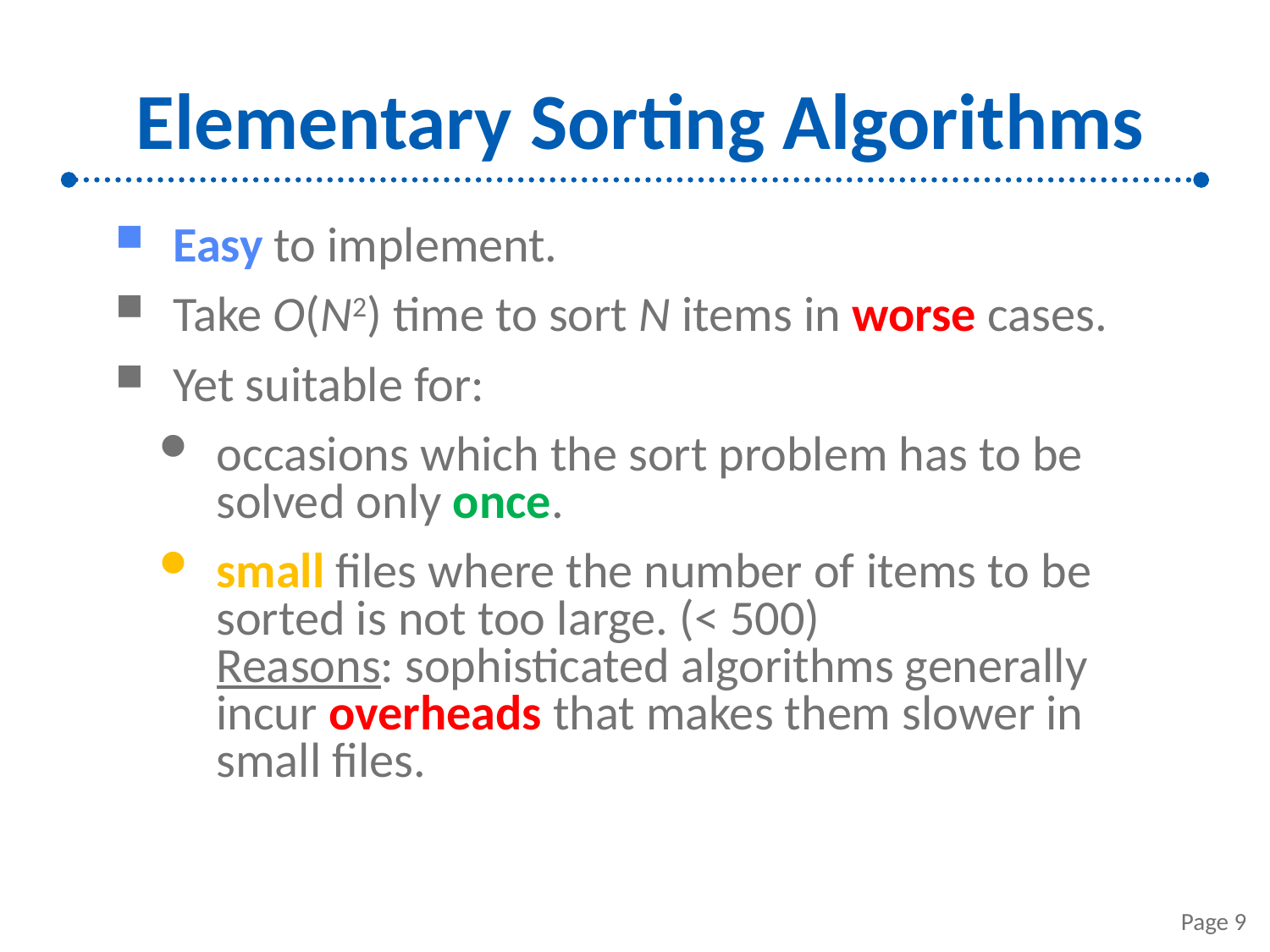

# Elementary Sorting Algorithms
Easy to implement.
Take O(N2) time to sort N items in worse cases.
Yet suitable for:
occasions which the sort problem has to be solved only once.
small files where the number of items to be sorted is not too large. (< 500)
Reasons: sophisticated algorithms generally incur overheads that makes them slower in small files.
Page 9